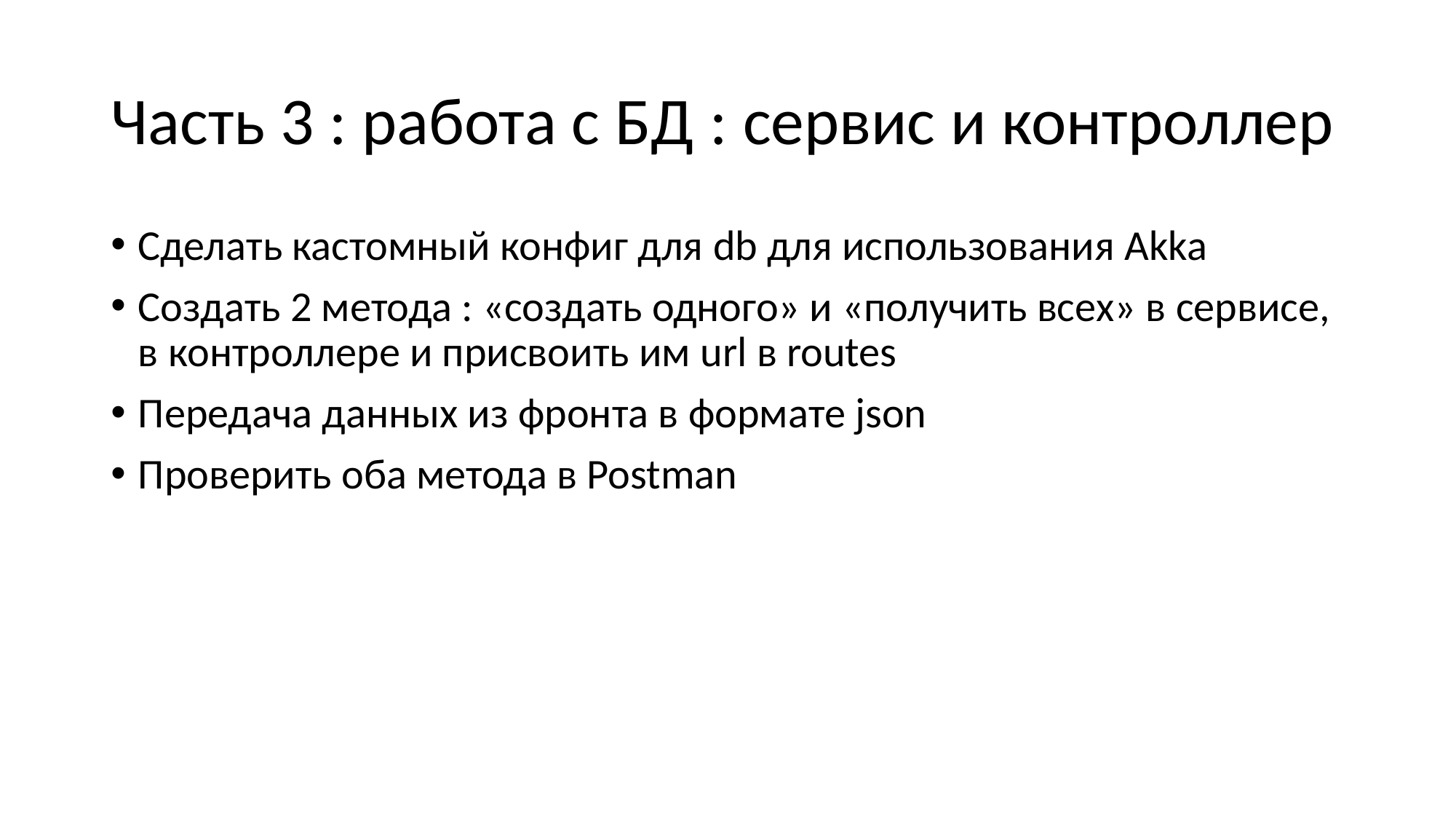

# Часть 3 : работа с БД : сервис и контроллер
Сделать кастомный конфиг для db для использования Akka
Создать 2 метода : «создать одного» и «получить всех» в сервисе, в контроллере и присвоить им url в routes
Передача данных из фронта в формате json
Проверить оба метода в Postman